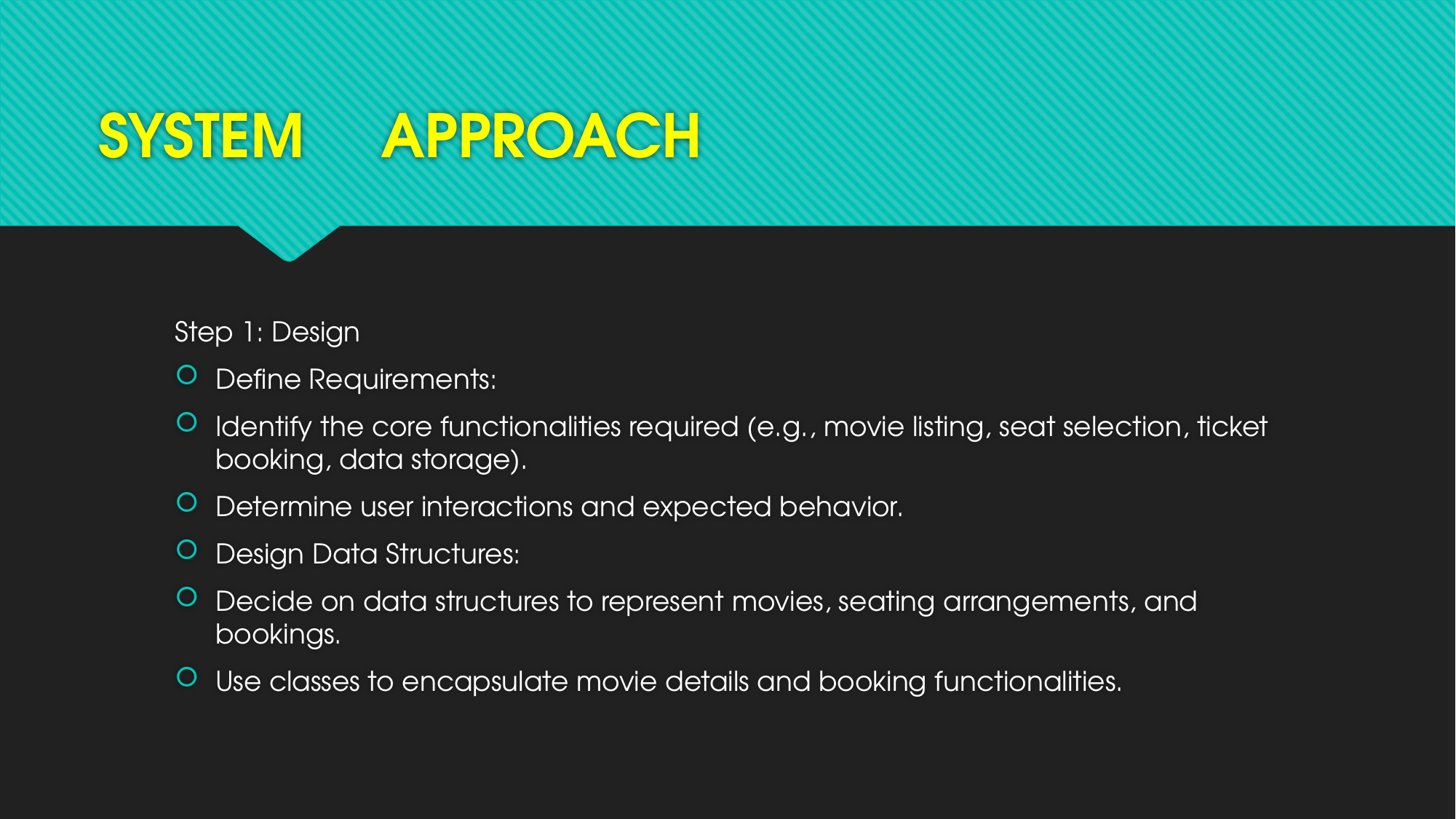

# SYSTEM	APPROACH
Step 1: Design
Define Requirements:
Identify the core functionalities required (e.g., movie listing, seat selection, ticket booking, data storage).
Determine user interactions and expected behavior.
Design Data Structures:
Decide on data structures to represent movies, seating arrangements, and bookings.
Use classes to encapsulate movie details and booking functionalities.